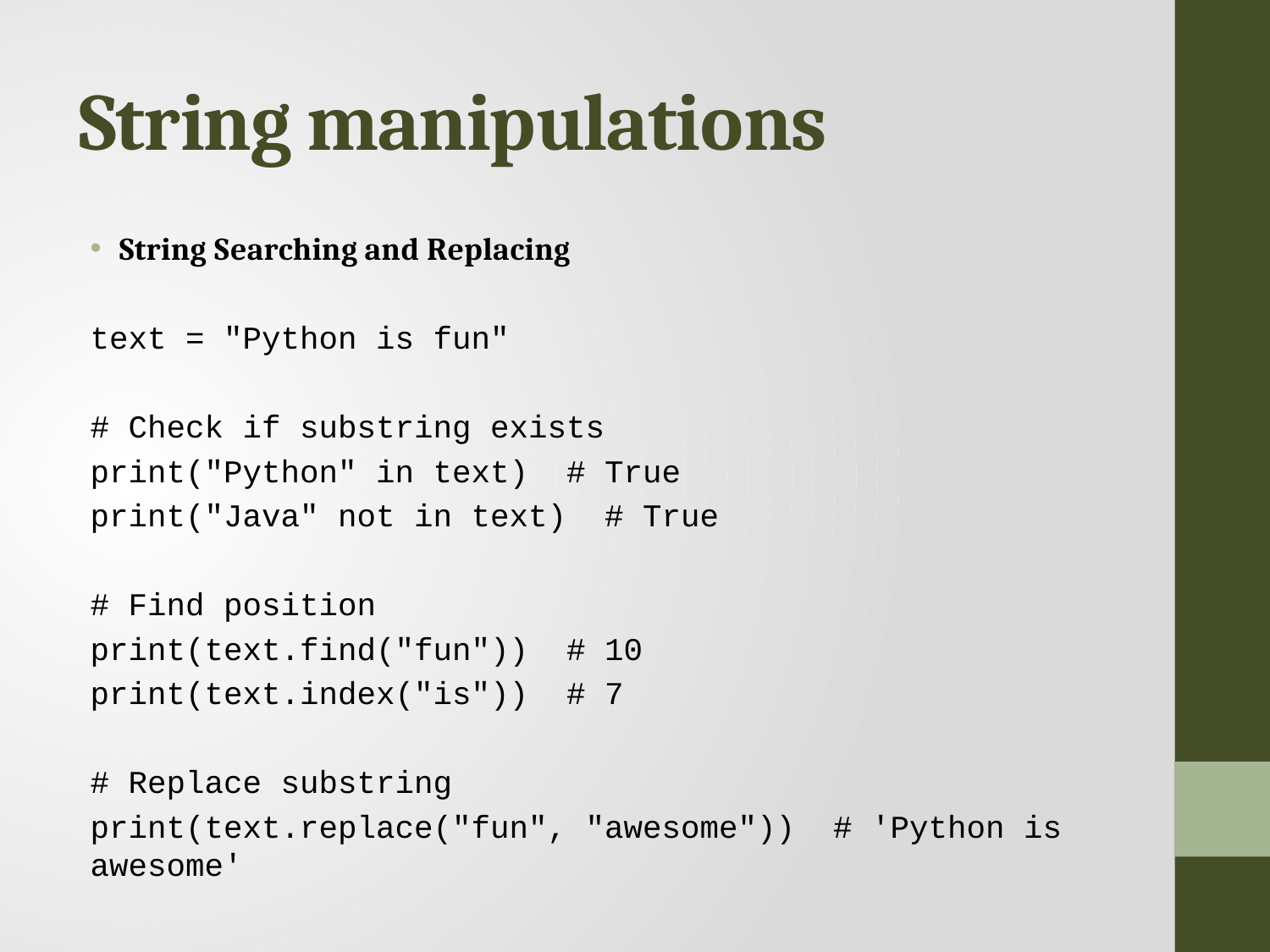

# String manipulations
String Searching and Replacing

text = "Python is fun"

# Check if substring exists
print("Python" in text)  # True
print("Java" not in text)  # True

# Find position
print(text.find("fun"))  # 10
print(text.index("is"))  # 7

# Replace substring
print(text.replace("fun", "awesome"))  # 'Python is awesome'